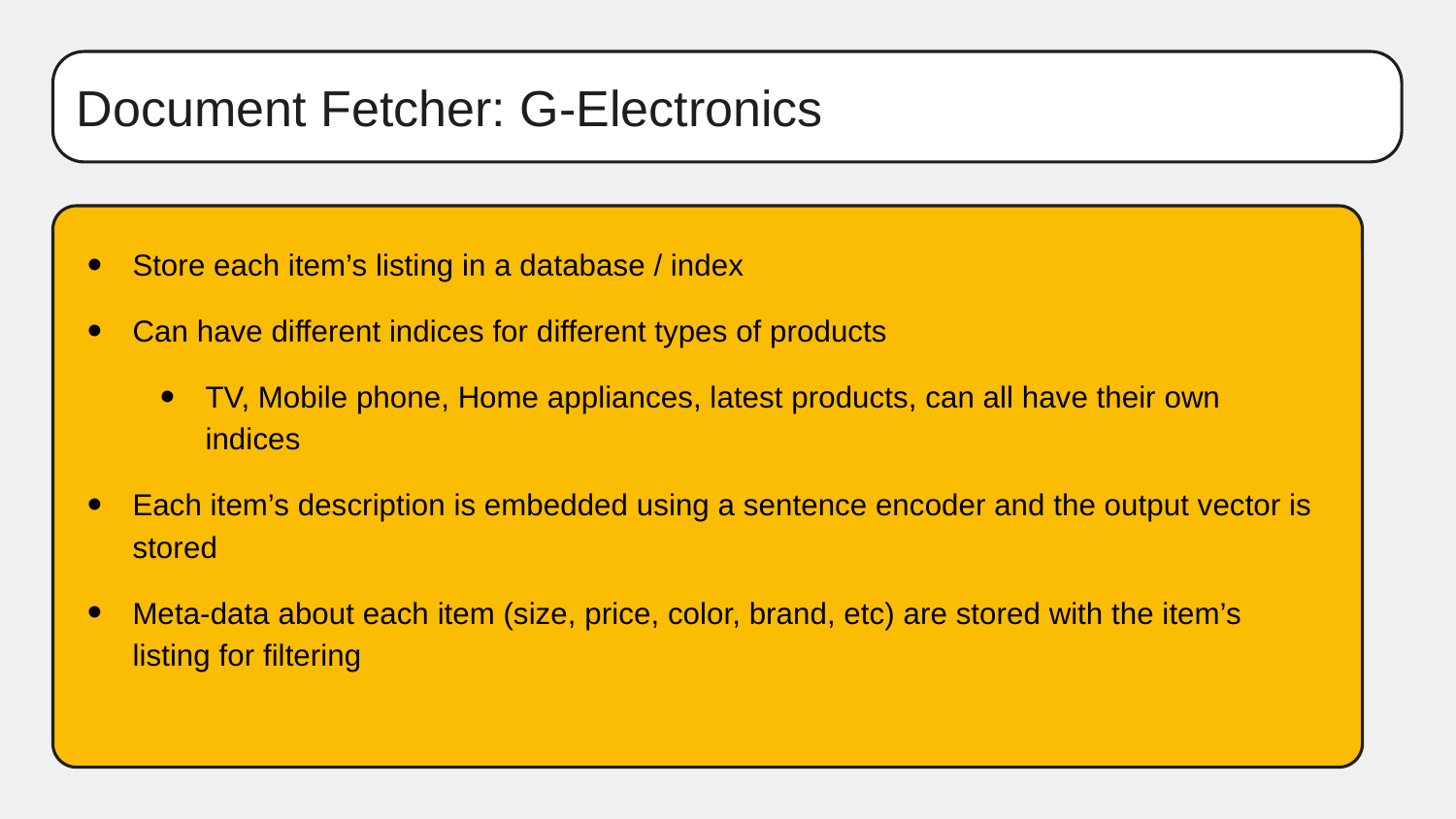

Document Fetcher
Document Fetcher: G-Electronics

Store each item’s listing in a database / index
Can have different indices for different types of products
TV, Mobile phone, Home appliances, latest products, can all have their own indices
Each item’s description is embedded using a sentence encoder and the output vector is stored
Meta-data about each item (size, price, color, brand, etc) are stored with the item’s listing for filtering